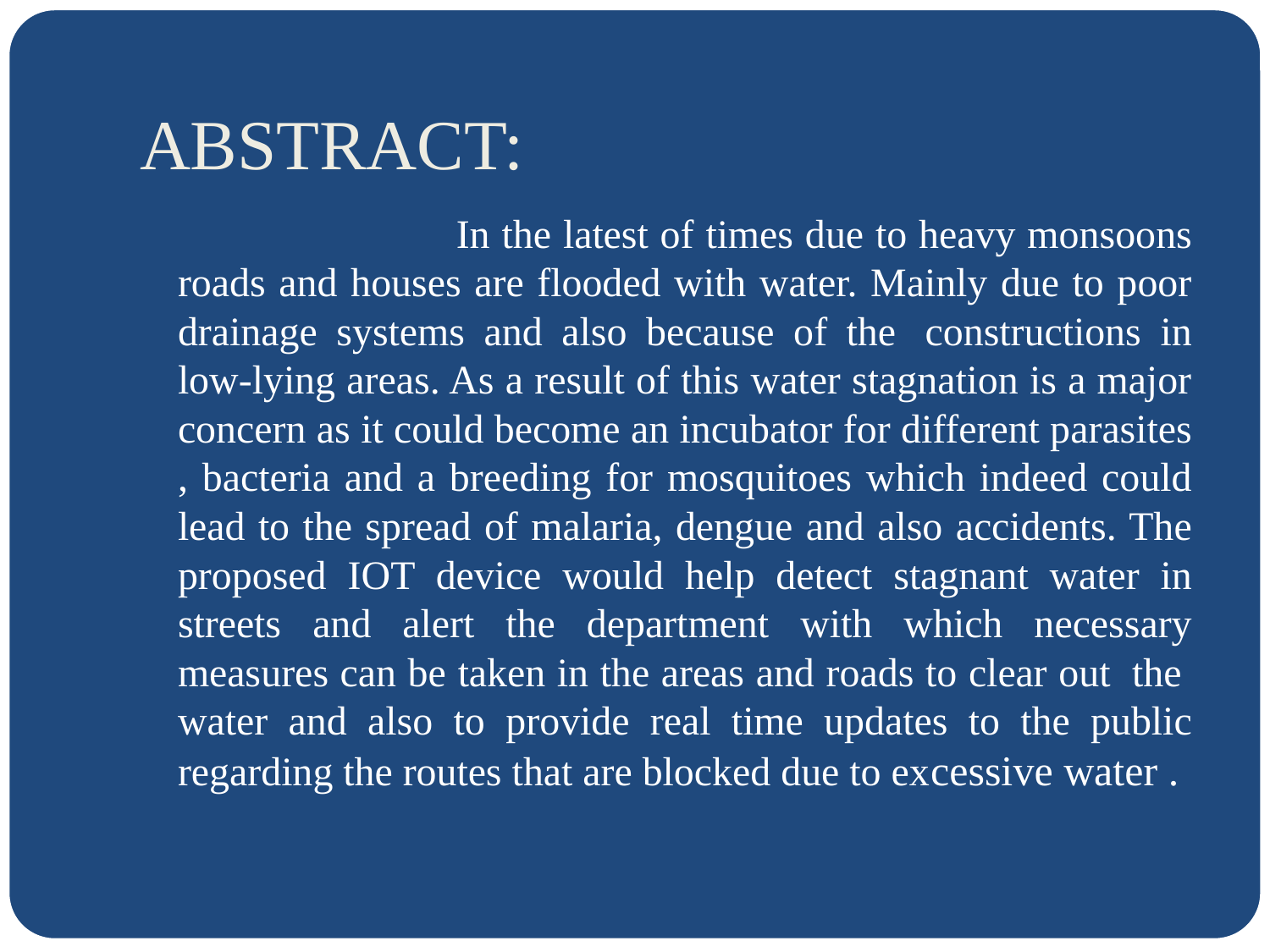

# ABSTRACT:
                              In the latest of times due to heavy monsoons roads and houses are flooded with water. Mainly due to poor drainage systems and also because of the  constructions in low-lying areas. As a result of this water stagnation is a major concern as it could become an incubator for different parasites , bacteria and a breeding for mosquitoes which indeed could lead to the spread of malaria, dengue and also accidents. The proposed IOT device would help detect stagnant water in streets and alert the department with which necessary measures can be taken in the areas and roads to clear out  the  water and also to provide real time updates to the public regarding the routes that are blocked due to excessive water .